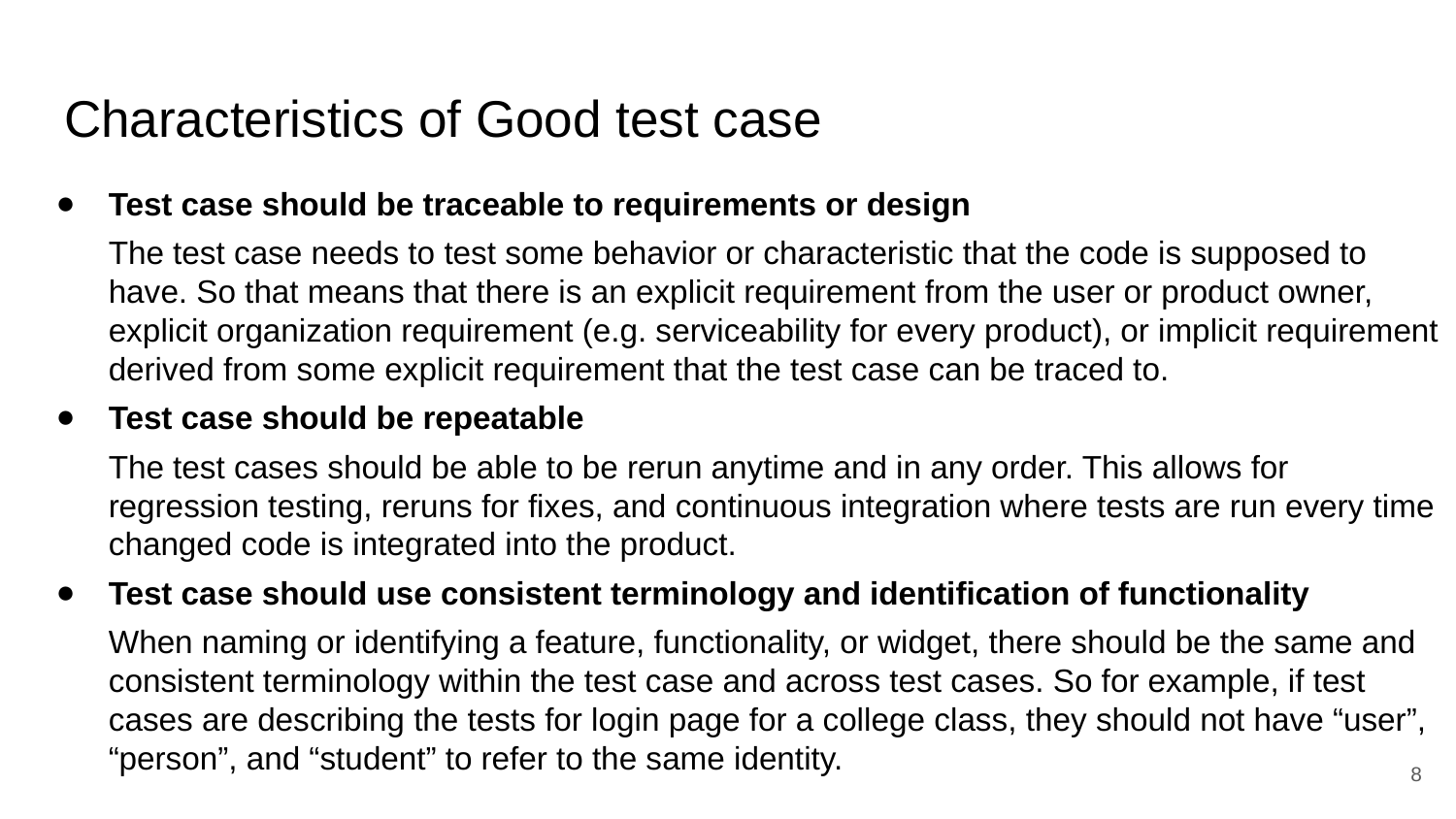

# Characteristics of Good test case
Test case should be traceable to requirements or design
The test case needs to test some behavior or characteristic that the code is supposed to have. So that means that there is an explicit requirement from the user or product owner, explicit organization requirement (e.g. serviceability for every product), or implicit requirement derived from some explicit requirement that the test case can be traced to.
Test case should be repeatable
The test cases should be able to be rerun anytime and in any order. This allows for regression testing, reruns for fixes, and continuous integration where tests are run every time changed code is integrated into the product.
Test case should use consistent terminology and identification of functionality
When naming or identifying a feature, functionality, or widget, there should be the same and consistent terminology within the test case and across test cases. So for example, if test cases are describing the tests for login page for a college class, they should not have “user”, “person”, and “student” to refer to the same identity.

8